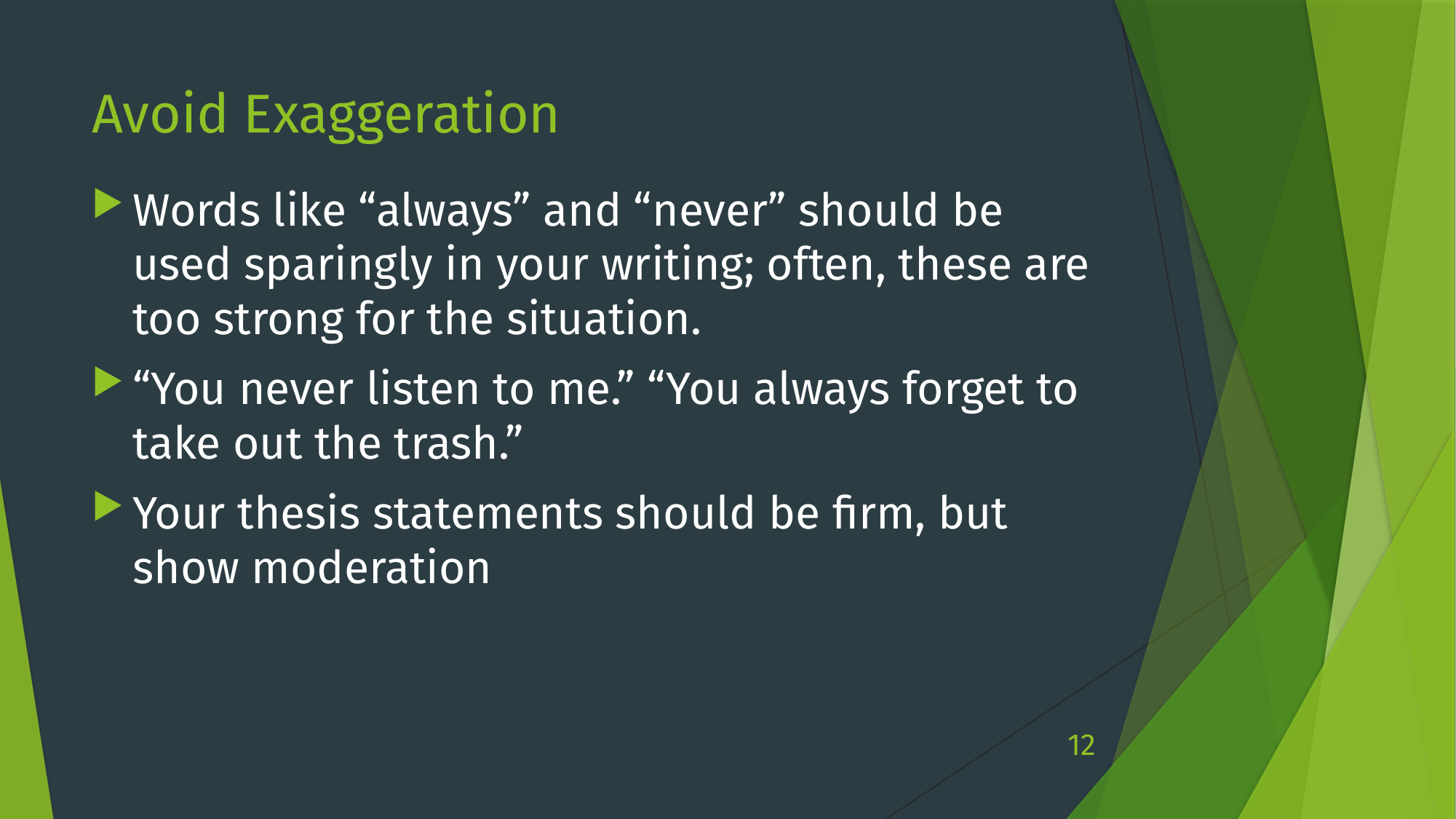

# Avoid Exaggeration
Words like “always” and “never” should be used sparingly in your writing; often, these are too strong for the situation.
“You never listen to me.” “You always forget to take out the trash.”
Your thesis statements should be firm, but show moderation
12